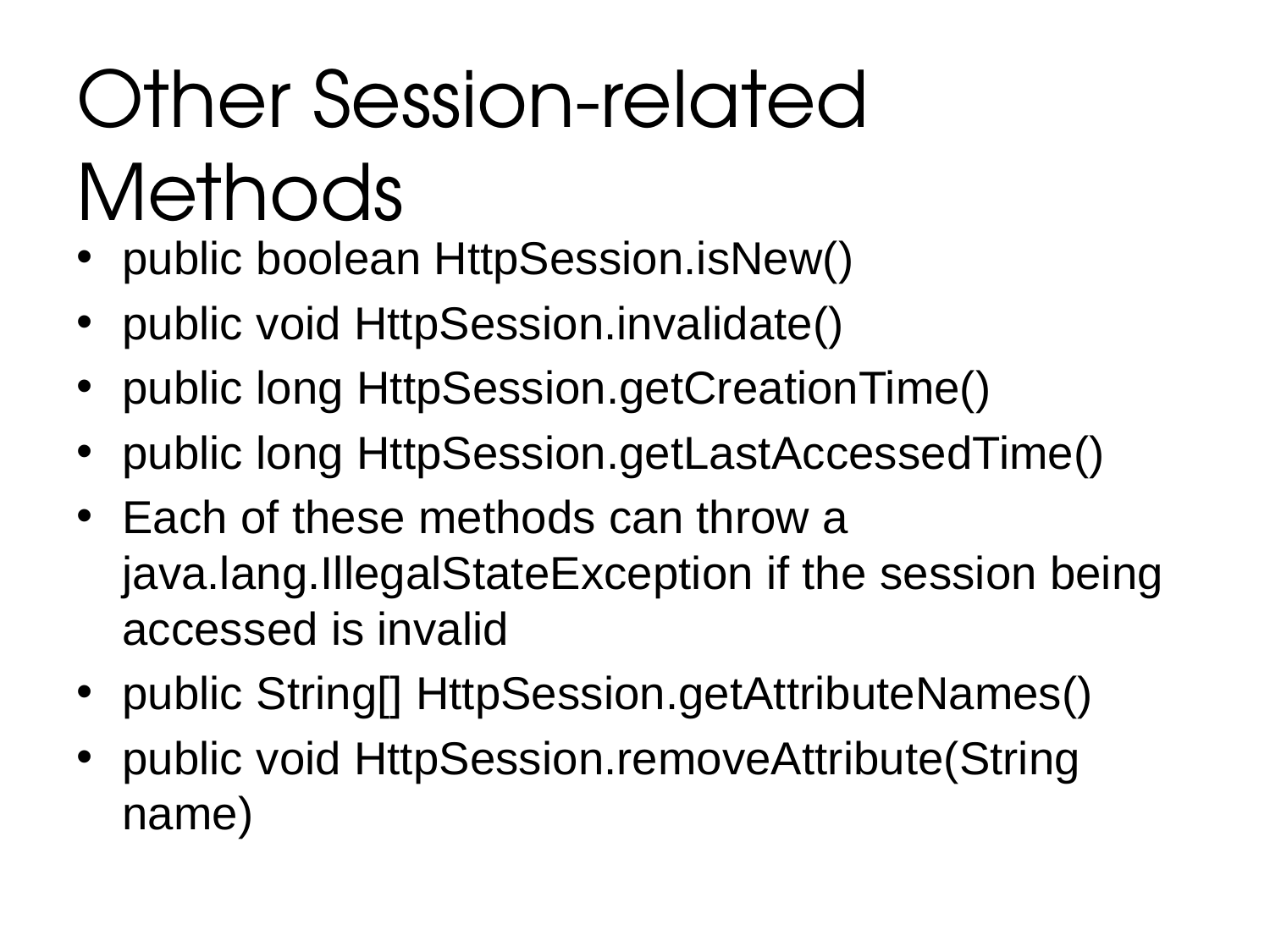

# Other Session-related Methods
public boolean HttpSession.isNew()
public void HttpSession.invalidate()
public long HttpSession.getCreationTime()
public long HttpSession.getLastAccessedTime()
Each of these methods can throw a java.lang.IllegalStateException if the session being accessed is invalid
public String[] HttpSession.getAttributeNames()
public void HttpSession.removeAttribute(String name)